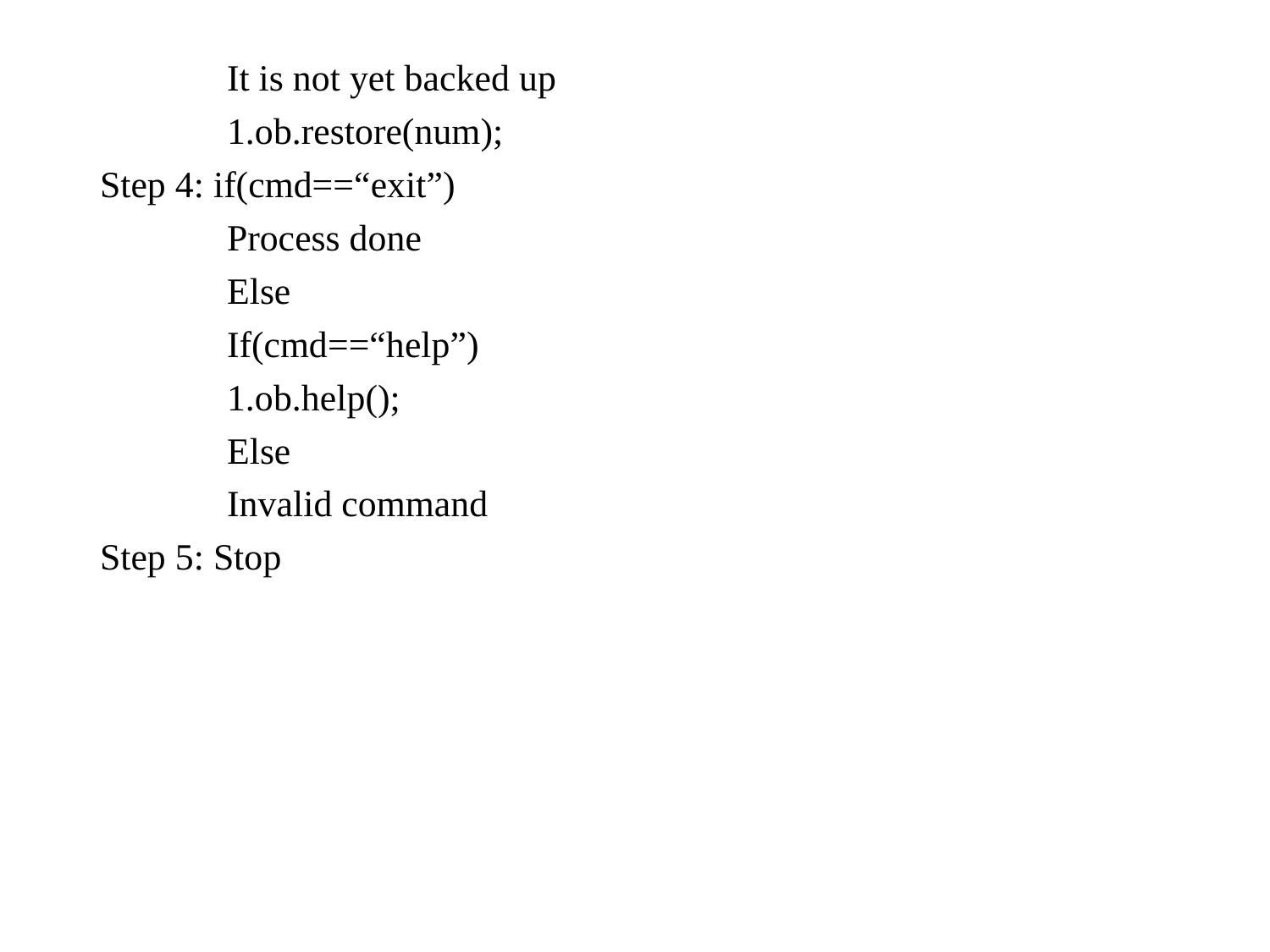

It is not yet backed up
	1.ob.restore(num);
Step 4: if(cmd==“exit”)
	Process done
	Else
	If(cmd==“help”)
	1.ob.help();
	Else
	Invalid command
Step 5: Stop